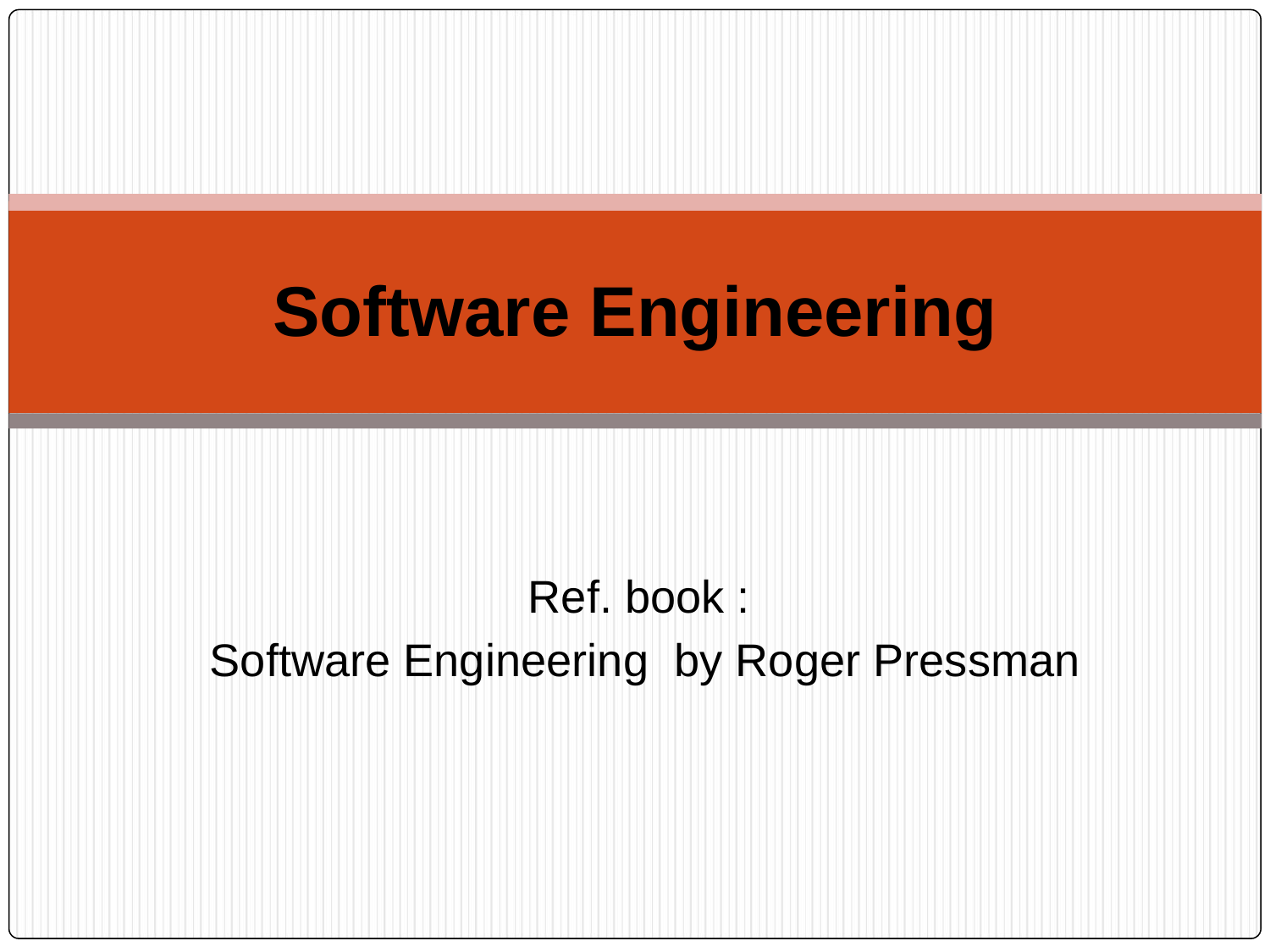

# Software Engineering
Ref. book :
Software Engineering  by Roger Pressman